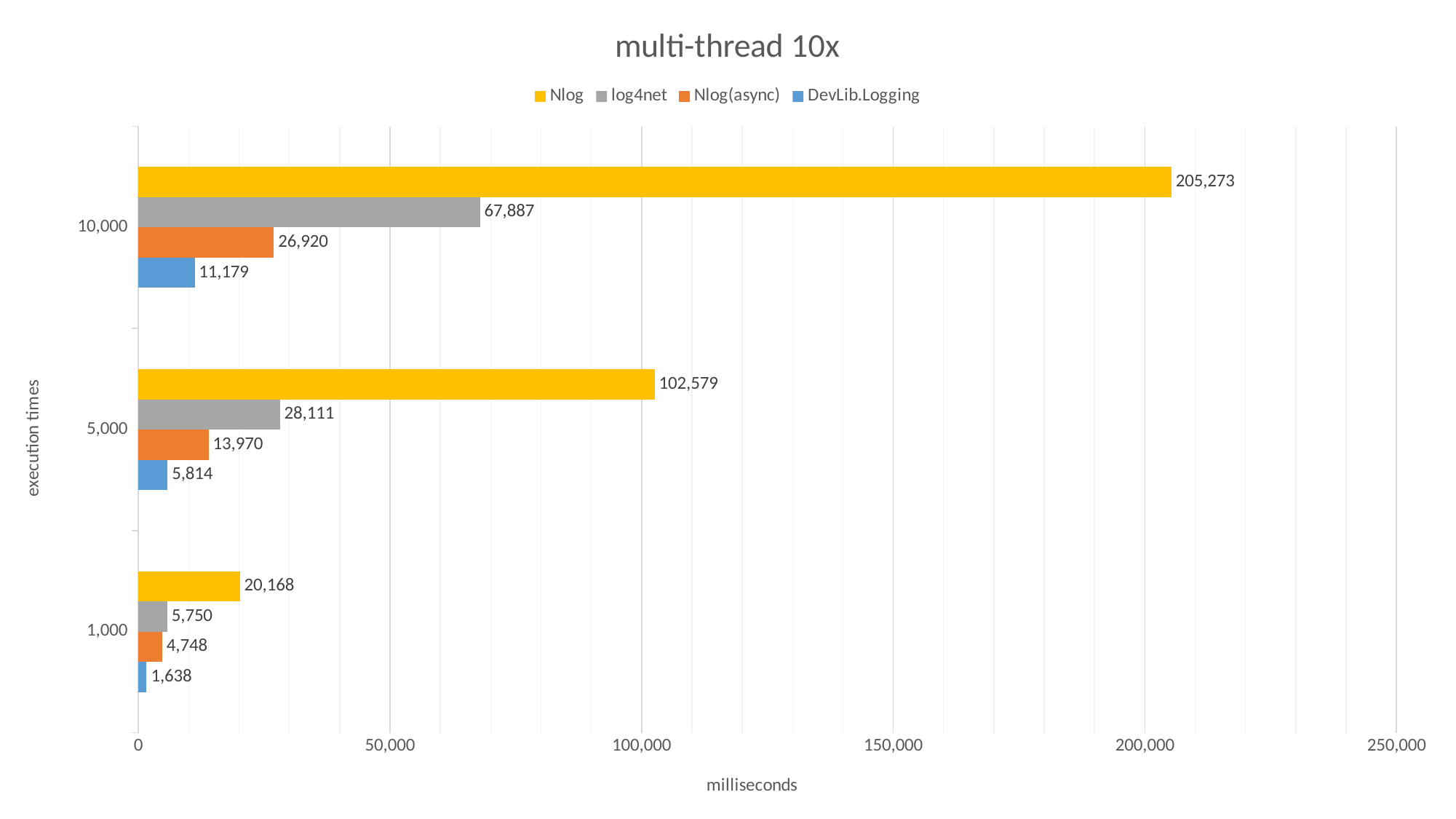

### Chart: multi-thread 10x

| Category | DevLib.Logging | Nlog(async) | log4net | Nlog |
|---|---|---|---|---|
| 1000 | 1638.0 | 4748.0 | 5750.0 | 20168.0 |
| 5000 | 5814.0 | 13970.0 | 28111.0 | 102579.0 |
| 10000 | 11179.0 | 26920.0 | 67887.0 | 205273.0 |